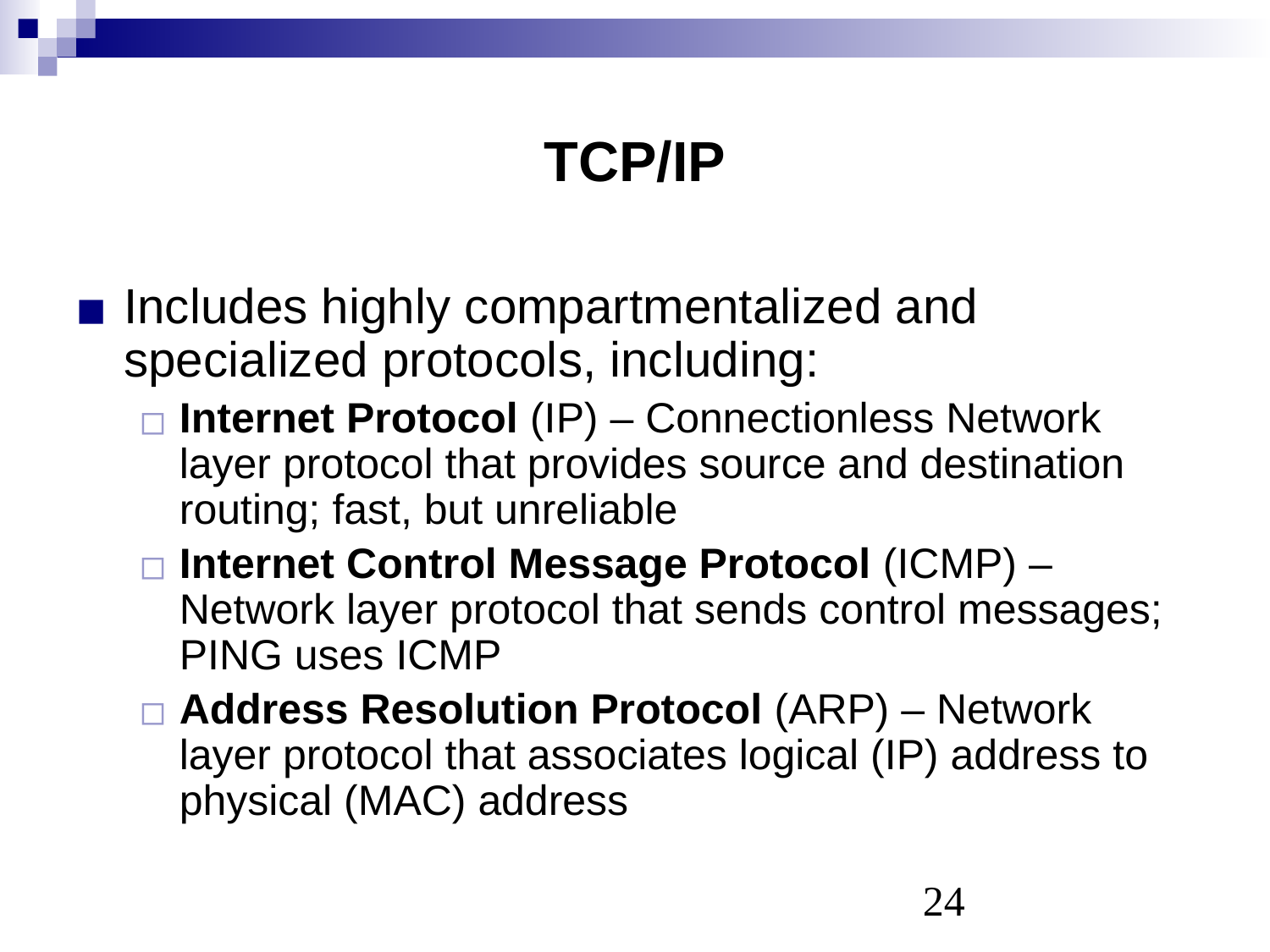

# TCP/IP
Includes highly compartmentalized and specialized protocols, including:
Internet Protocol (IP) – Connectionless Network layer protocol that provides source and destination routing; fast, but unreliable
Internet Control Message Protocol (ICMP) – Network layer protocol that sends control messages; PING uses ICMP
Address Resolution Protocol (ARP) – Network layer protocol that associates logical (IP) address to physical (MAC) address
24